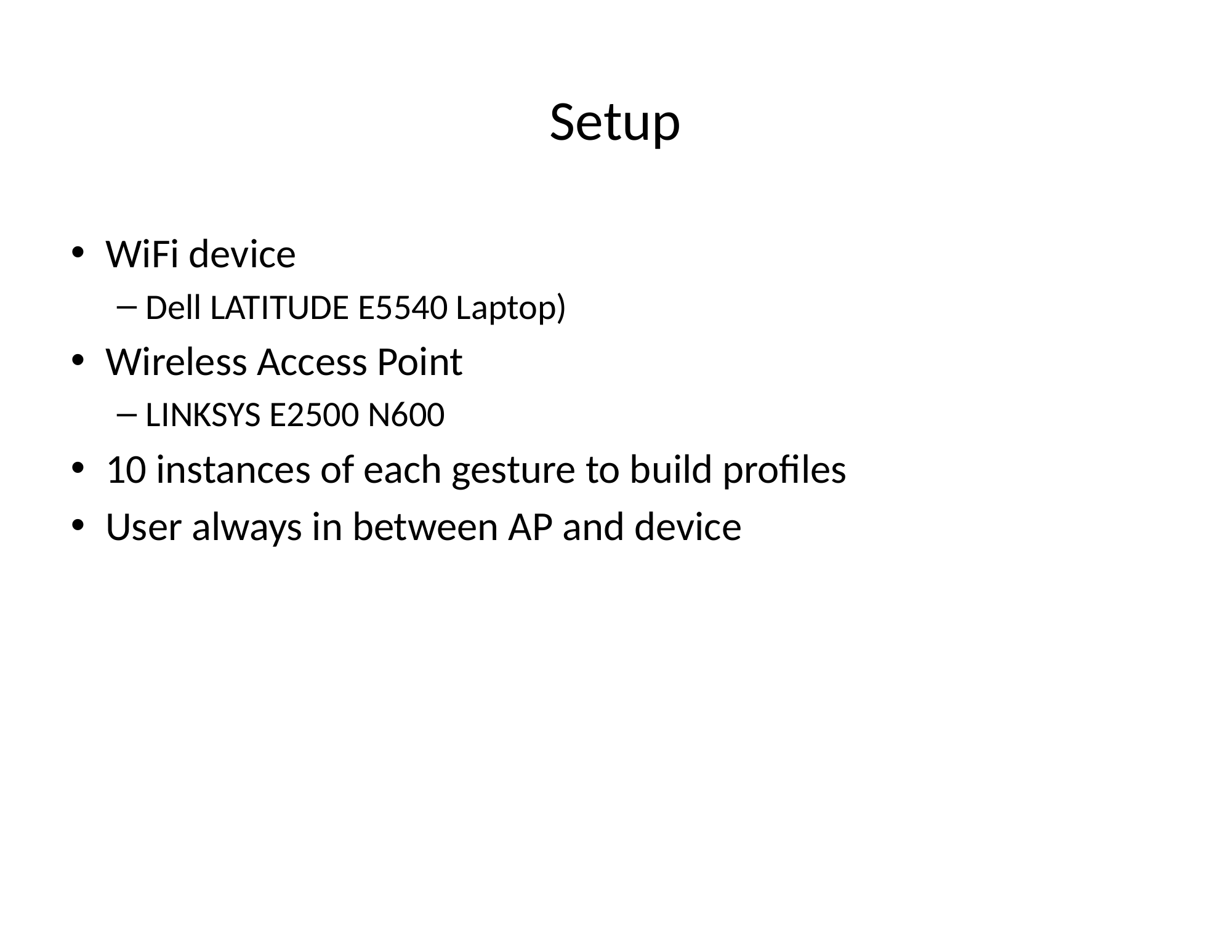

# Setup
WiFi device
Dell LATITUDE E5540 Laptop)
Wireless Access Point
LINKSYS E2500 N600
10 instances of each gesture to build profiles
User always in between AP and device